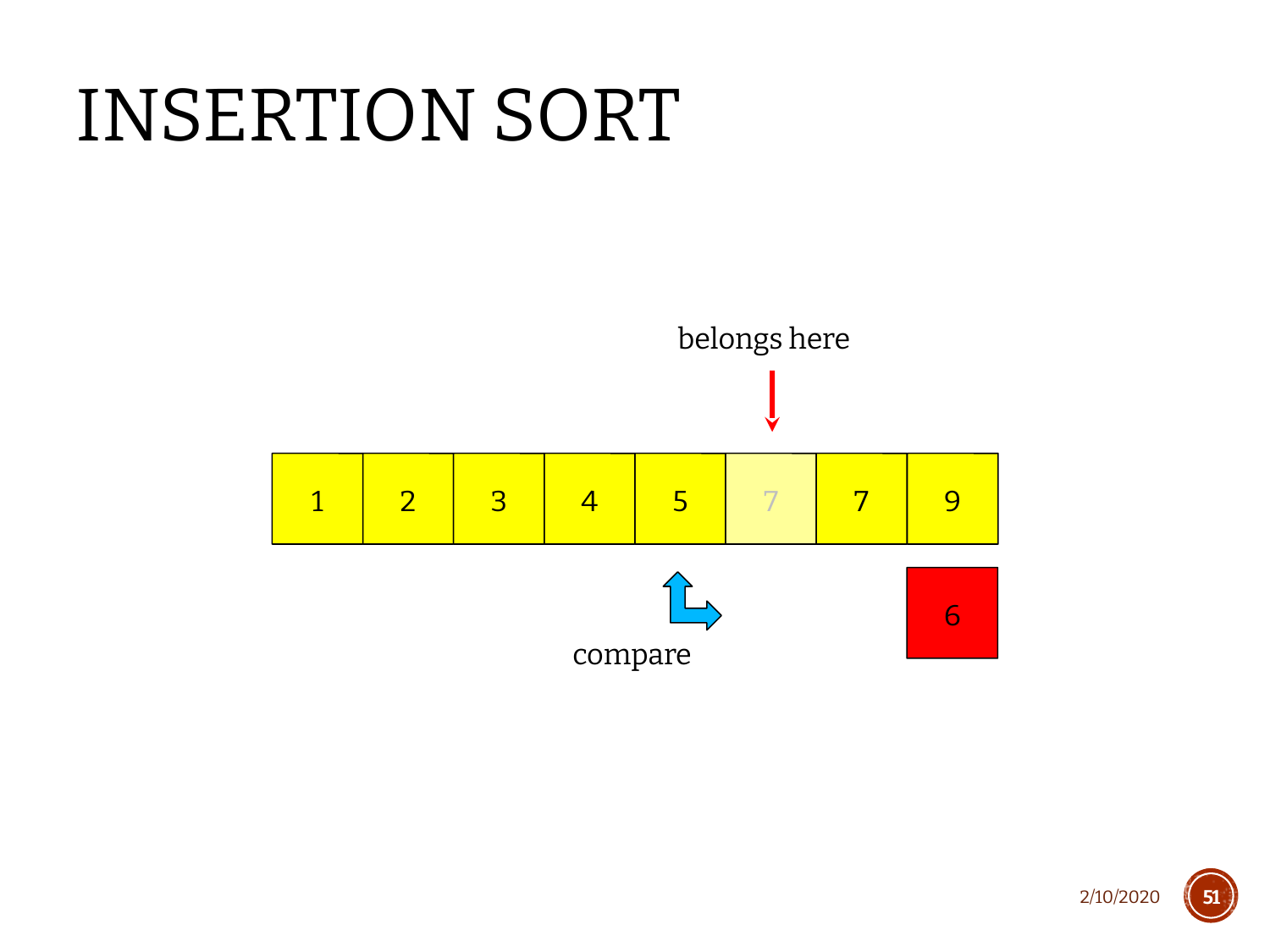

# Insertion Sort
belongs here

1
2
3
4
5
7
7
9
6

compare
2/10/2020
51